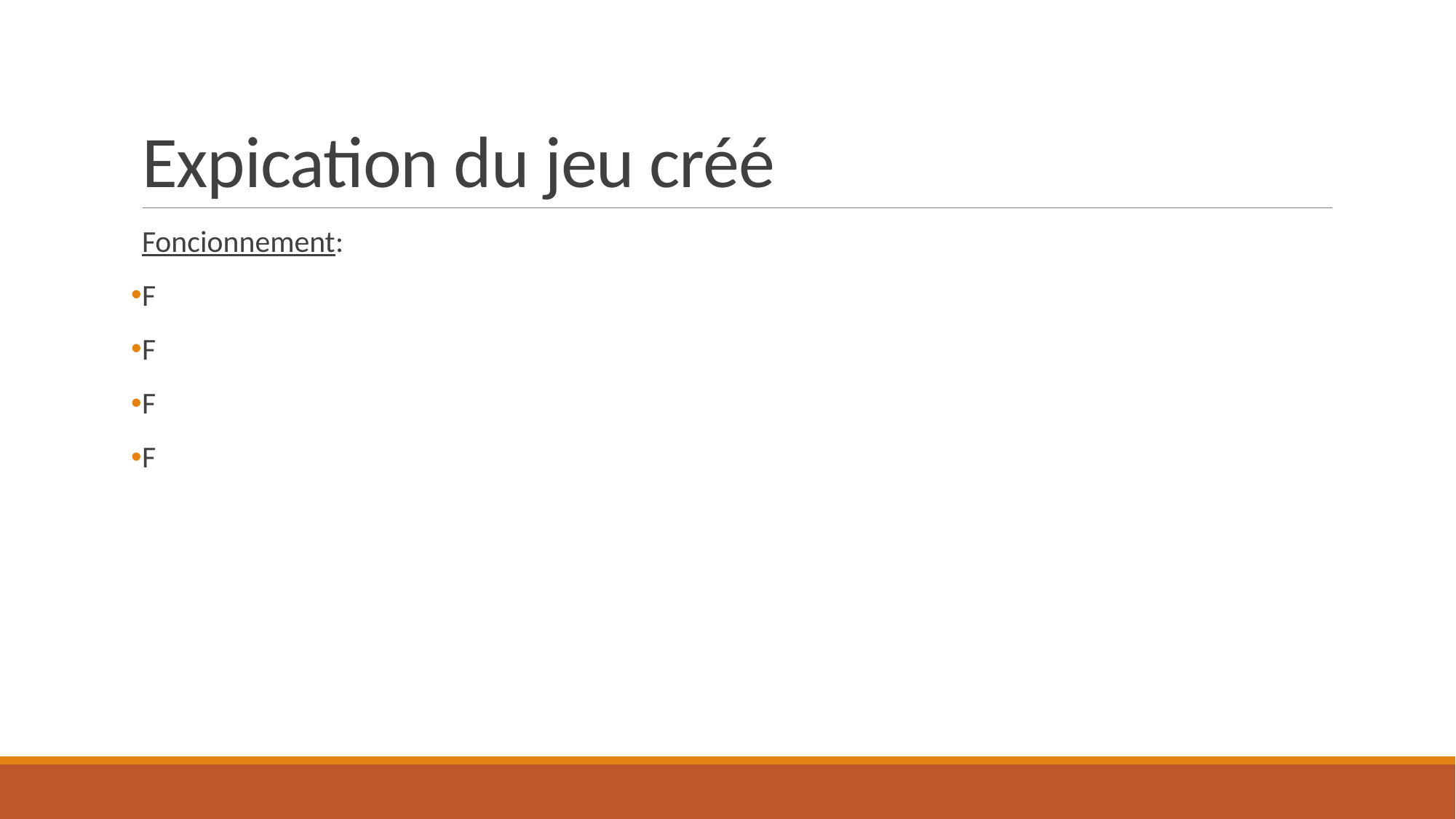

# Expication du jeu créé
Foncionnement:
F
F
F
F